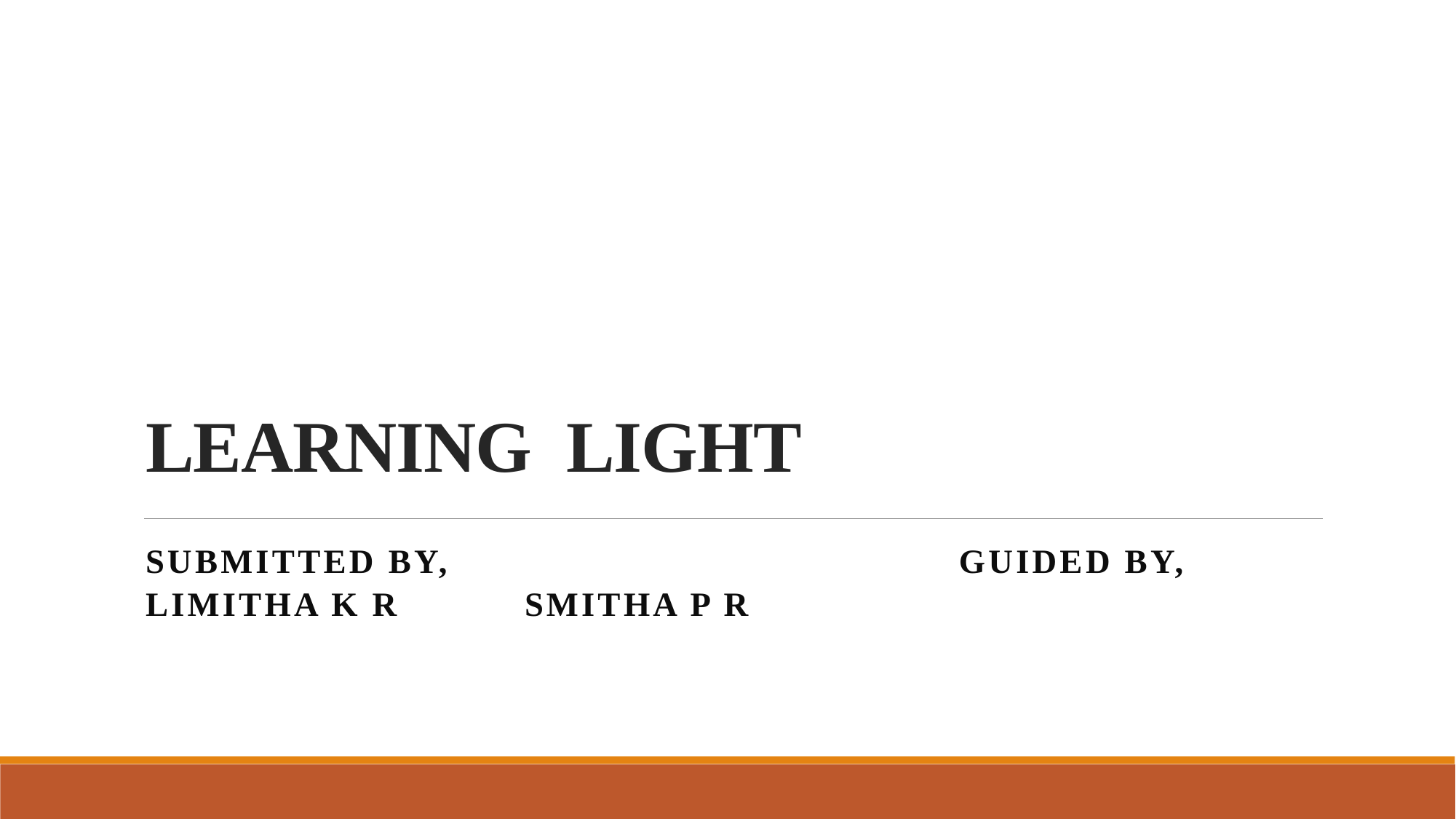

# LEARNING  LIGHT
Submitted By,                                            GUIDED BY,
Limitha k r				         Smitha p r